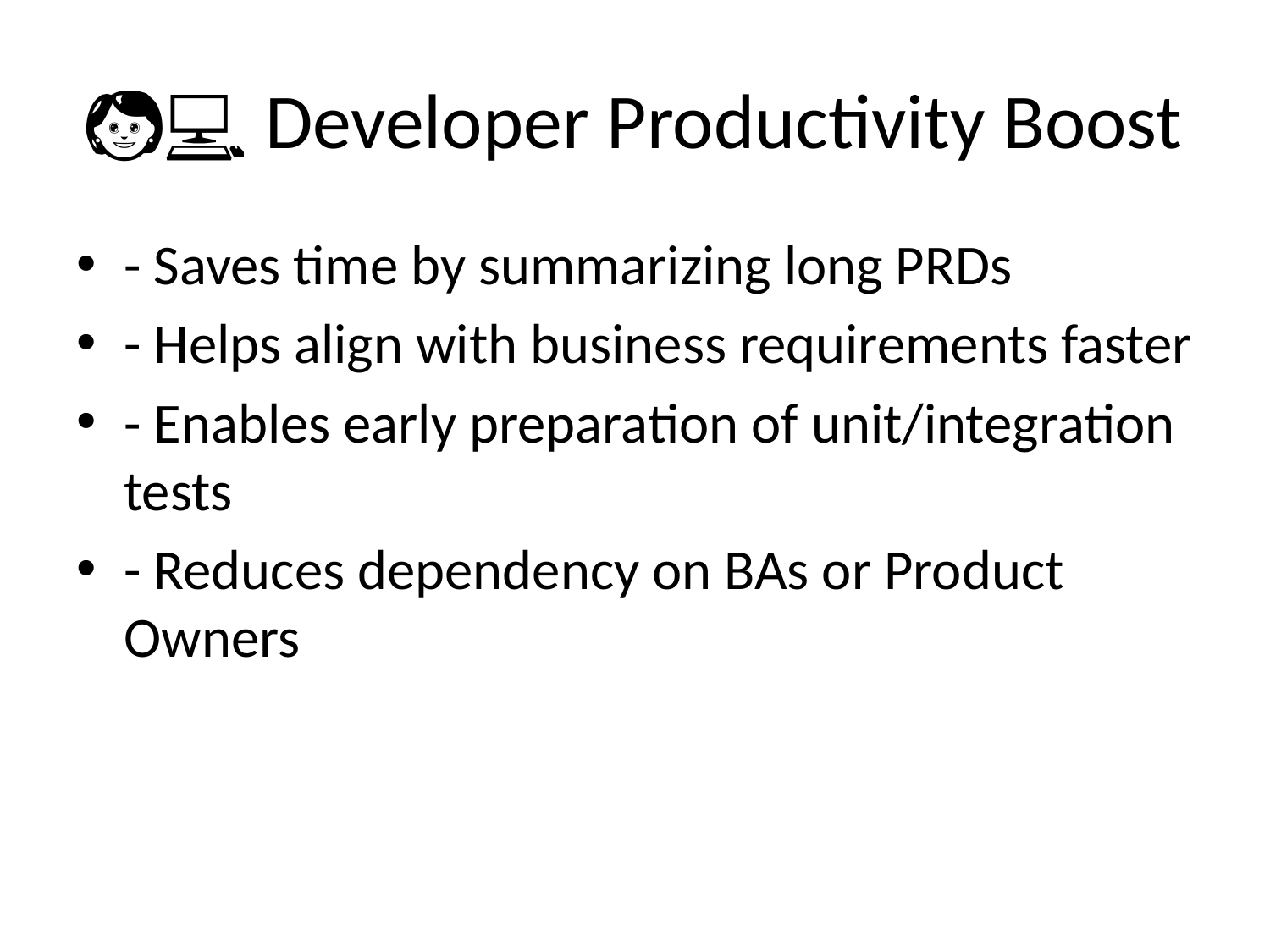

# 👩‍💻 Developer Productivity Boost
- Saves time by summarizing long PRDs
- Helps align with business requirements faster
- Enables early preparation of unit/integration tests
- Reduces dependency on BAs or Product Owners